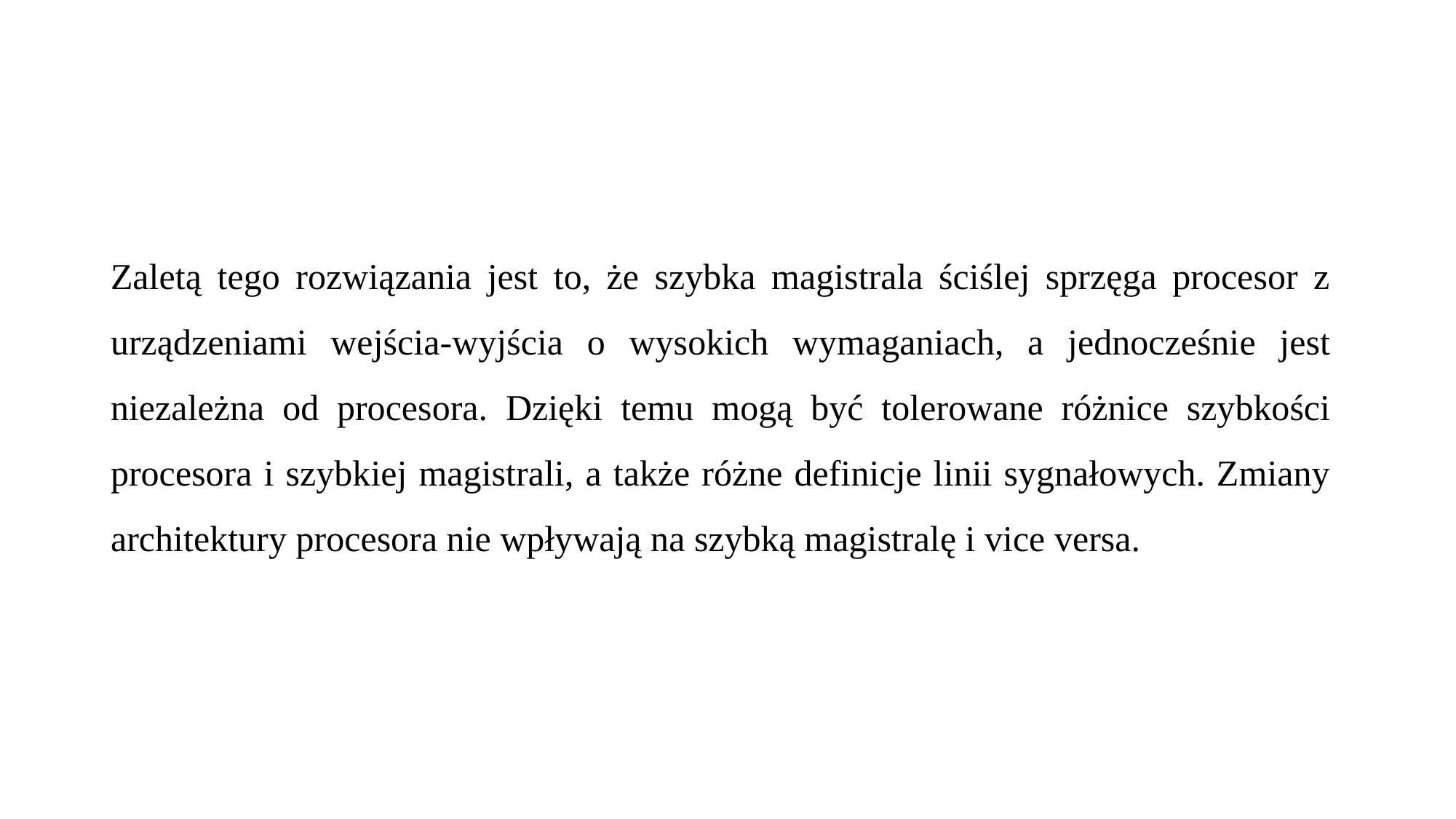

Zaletą tego rozwiązania jest to, że szybka magistrala ściślej sprzęga procesor z urządzeniami wejścia-wyjścia o wysokich wymaganiach, a jednocześnie jest niezależna od procesora. Dzięki temu mogą być tolerowane różnice szybkości procesora i szybkiej magistrali, a także różne definicje linii sygnałowych. Zmiany architektury procesora nie wpływają na szybką magistralę i vice versa.